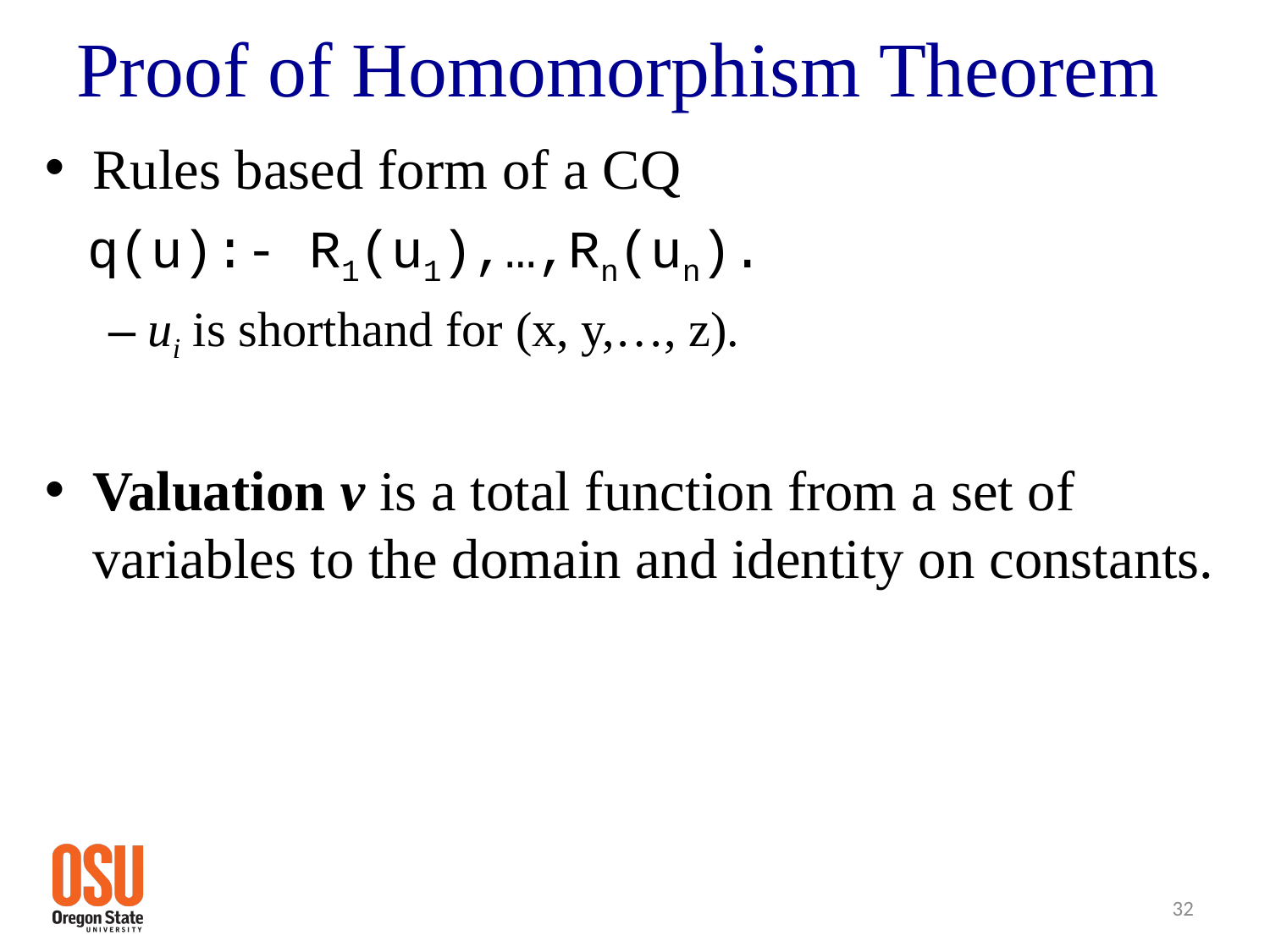

# Proof of Homomorphism Theorem
Rules based form of a CQ
   q(u):- R1(u1),…,Rn(un).
ui is shorthand for (x, y,…, z).

Valuation v is a total function from a set of variables to the domain and identity on constants.

32